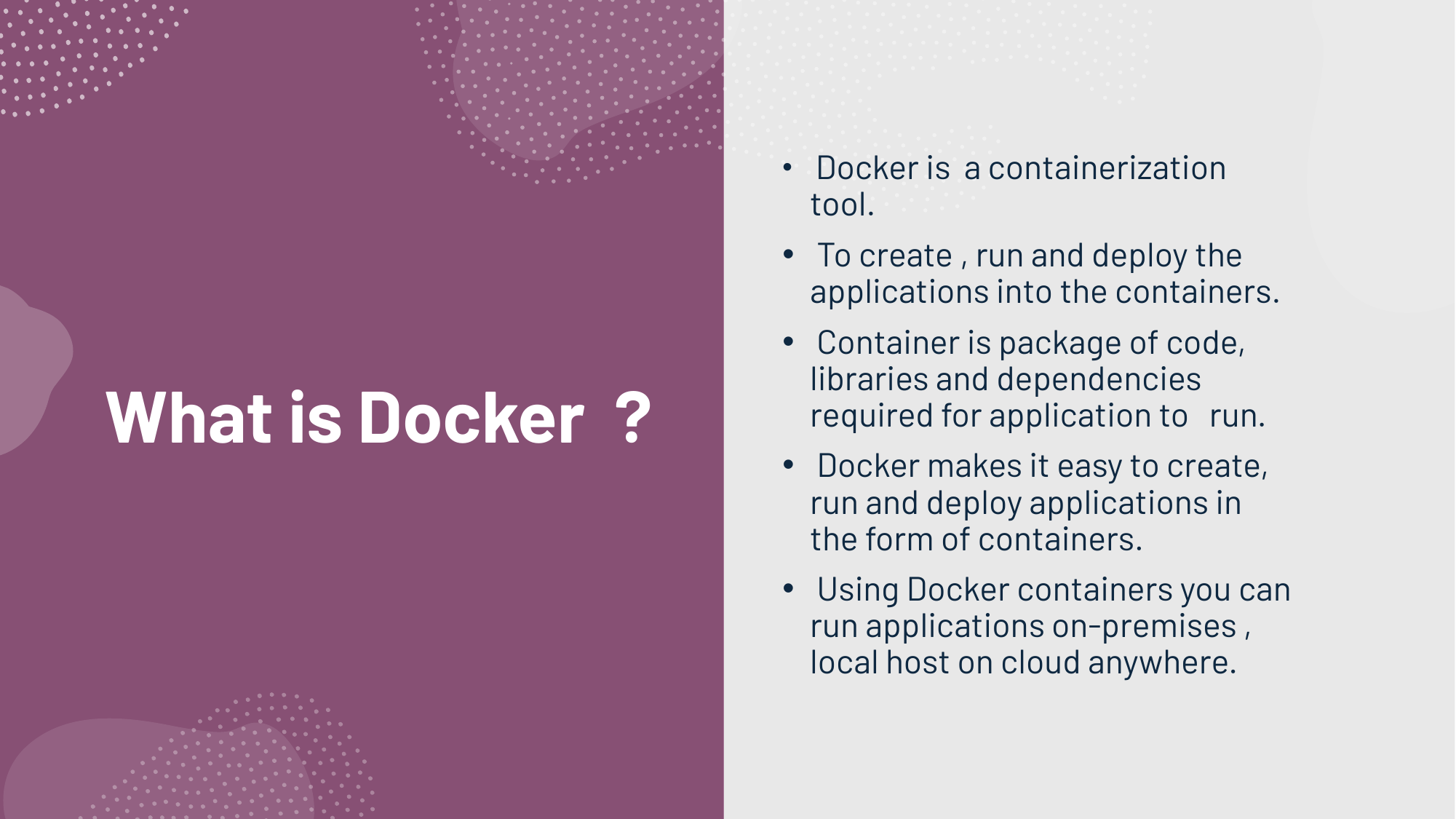

Docker is  a containerization tool.
 To create , run and deploy the applications into the containers.
 Container is package of code, libraries and dependencies required for application to   run.
 Docker makes it easy to create, run and deploy applications in the form of containers.
 Using Docker containers you can run applications on-premises , local host on cloud anywhere.

# What is Docker  ?